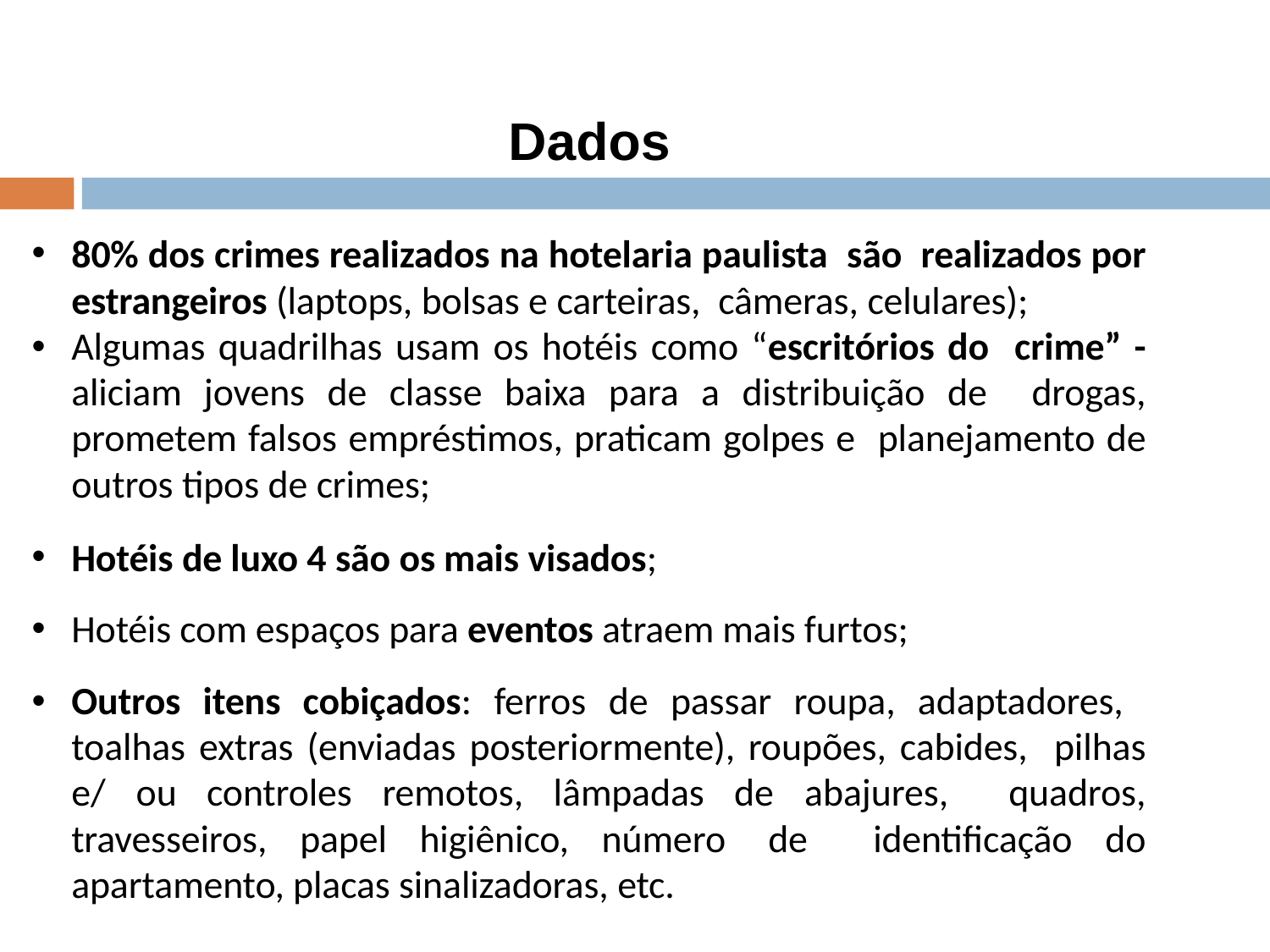

# Dados
80% dos crimes realizados na hotelaria paulista são  realizados por estrangeiros (laptops, bolsas e carteiras,  câmeras, celulares);
Algumas quadrilhas usam os hotéis como “escritórios do  crime” - aliciam jovens de classe baixa para a distribuição de  drogas, prometem falsos empréstimos, praticam golpes e  planejamento de outros tipos de crimes;
Hotéis de luxo 4 são os mais visados;
Hotéis com espaços para eventos atraem mais furtos;
Outros itens cobiçados: ferros de passar roupa, adaptadores,  toalhas extras (enviadas posteriormente), roupões, cabides,  pilhas e/ ou controles remotos, lâmpadas de abajures,  quadros, travesseiros, papel higiênico, número de  identificação do apartamento, placas sinalizadoras, etc.